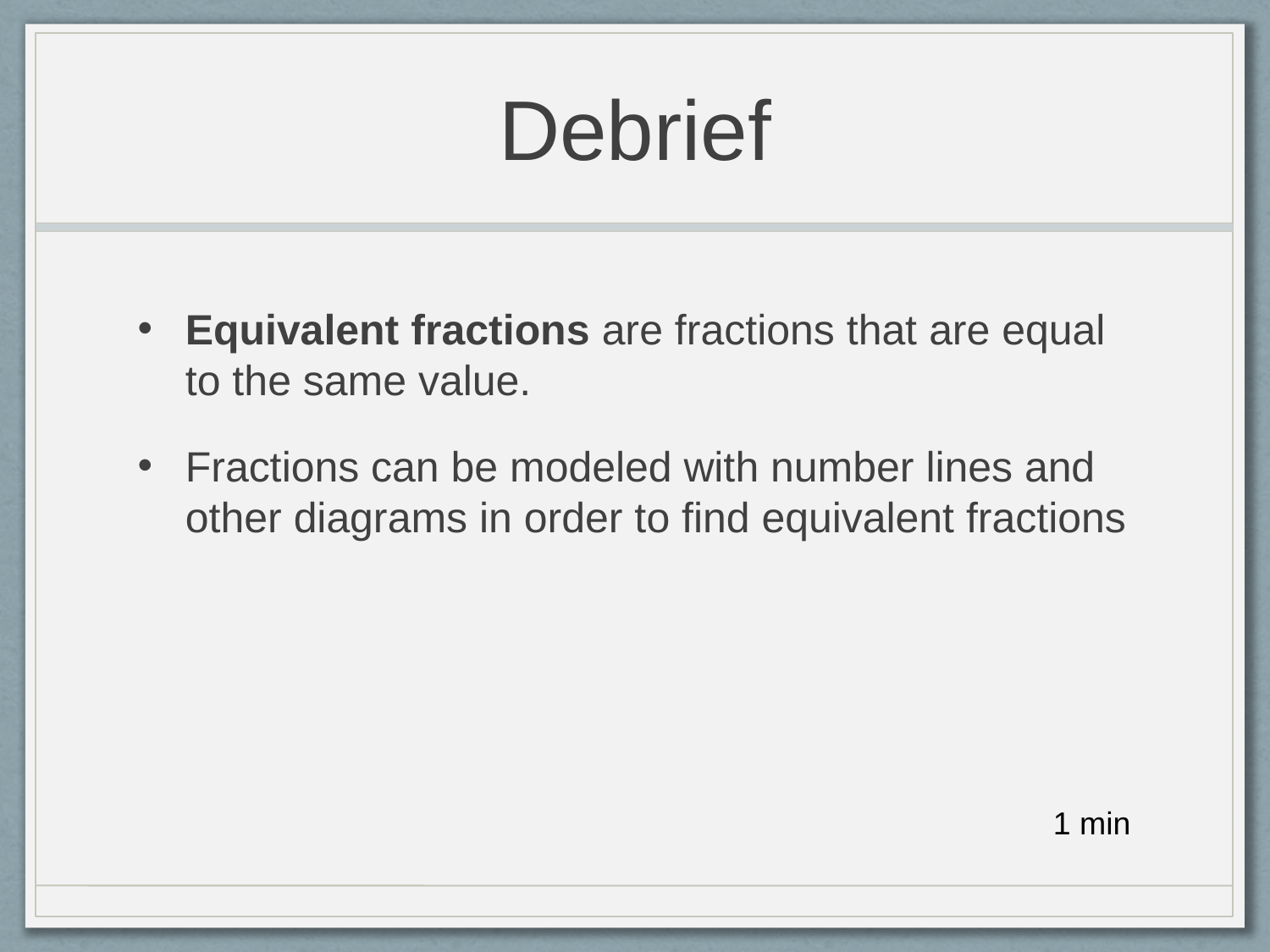

# Debrief
Equivalent fractions are fractions that are equal to the same value.
Fractions can be modeled with number lines and other diagrams in order to find equivalent fractions

1 min